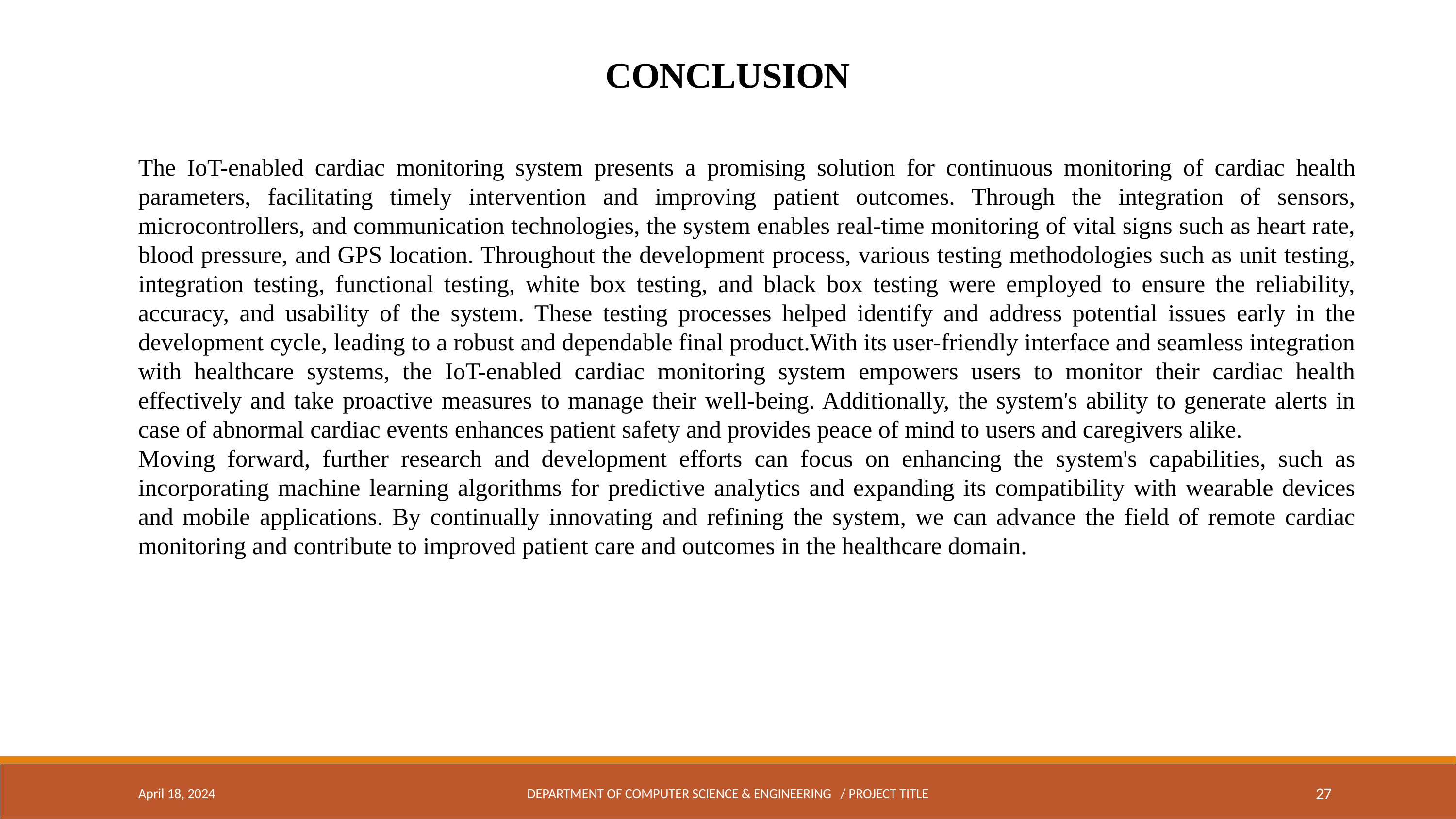

CONCLUSION
The IoT-enabled cardiac monitoring system presents a promising solution for continuous monitoring of cardiac health parameters, facilitating timely intervention and improving patient outcomes. Through the integration of sensors, microcontrollers, and communication technologies, the system enables real-time monitoring of vital signs such as heart rate, blood pressure, and GPS location. Throughout the development process, various testing methodologies such as unit testing, integration testing, functional testing, white box testing, and black box testing were employed to ensure the reliability, accuracy, and usability of the system. These testing processes helped identify and address potential issues early in the development cycle, leading to a robust and dependable final product.With its user-friendly interface and seamless integration with healthcare systems, the IoT-enabled cardiac monitoring system empowers users to monitor their cardiac health effectively and take proactive measures to manage their well-being. Additionally, the system's ability to generate alerts in case of abnormal cardiac events enhances patient safety and provides peace of mind to users and caregivers alike.
Moving forward, further research and development efforts can focus on enhancing the system's capabilities, such as incorporating machine learning algorithms for predictive analytics and expanding its compatibility with wearable devices and mobile applications. By continually innovating and refining the system, we can advance the field of remote cardiac monitoring and contribute to improved patient care and outcomes in the healthcare domain.
April 18, 2024
DEPARTMENT OF COMPUTER SCIENCE & ENGINEERING   / PROJECT TITLE
27